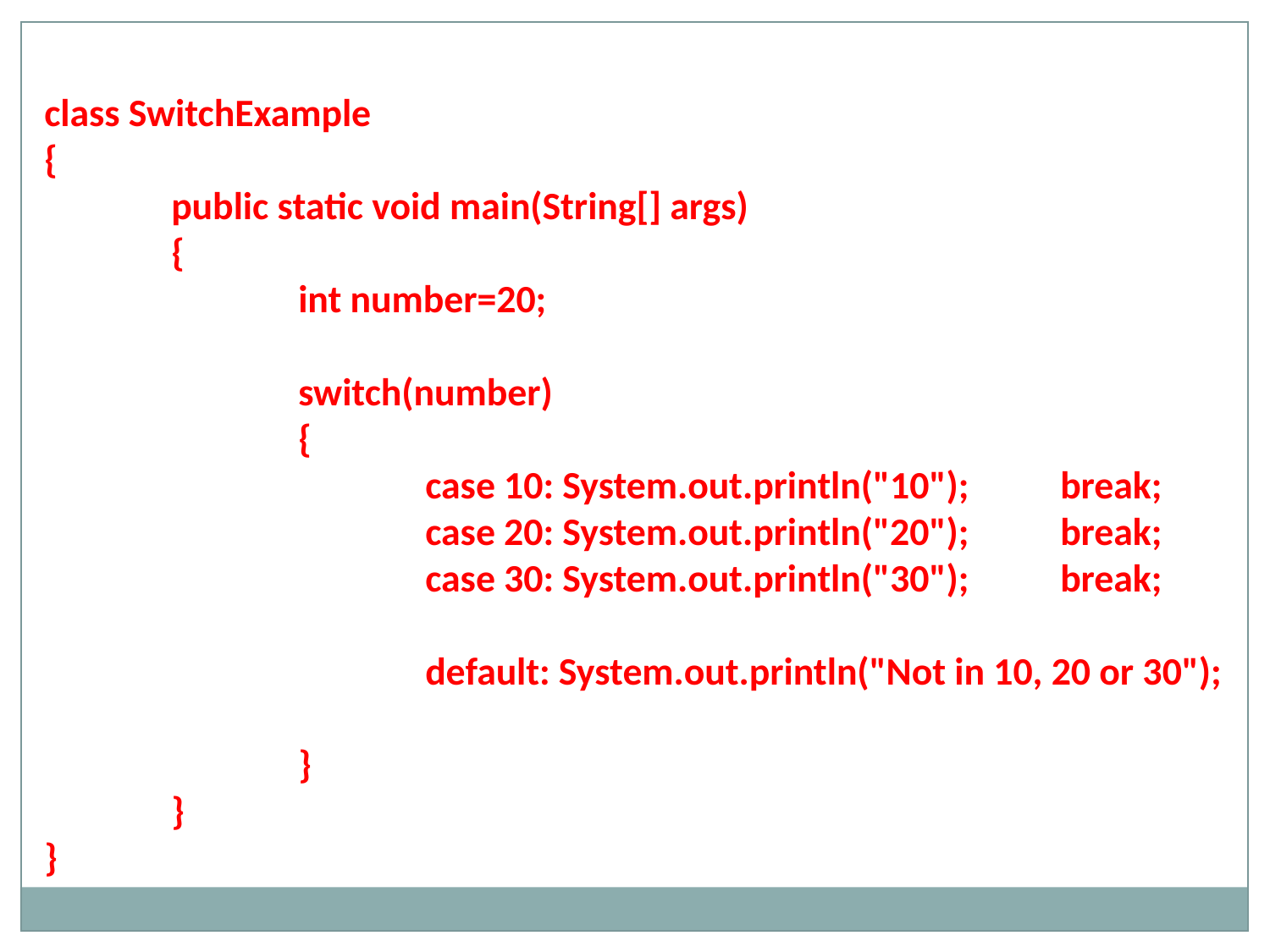

class SwitchExample
{
	public static void main(String[] args)
	{
		int number=20;

		switch(number)
		{
			case 10: System.out.println("10");      	break;
    			case 20: System.out.println("20");  	break;
    			case 30: System.out.println("30");      	break;

			default: System.out.println("Not in 10, 20 or 30");
    		}
	}
}